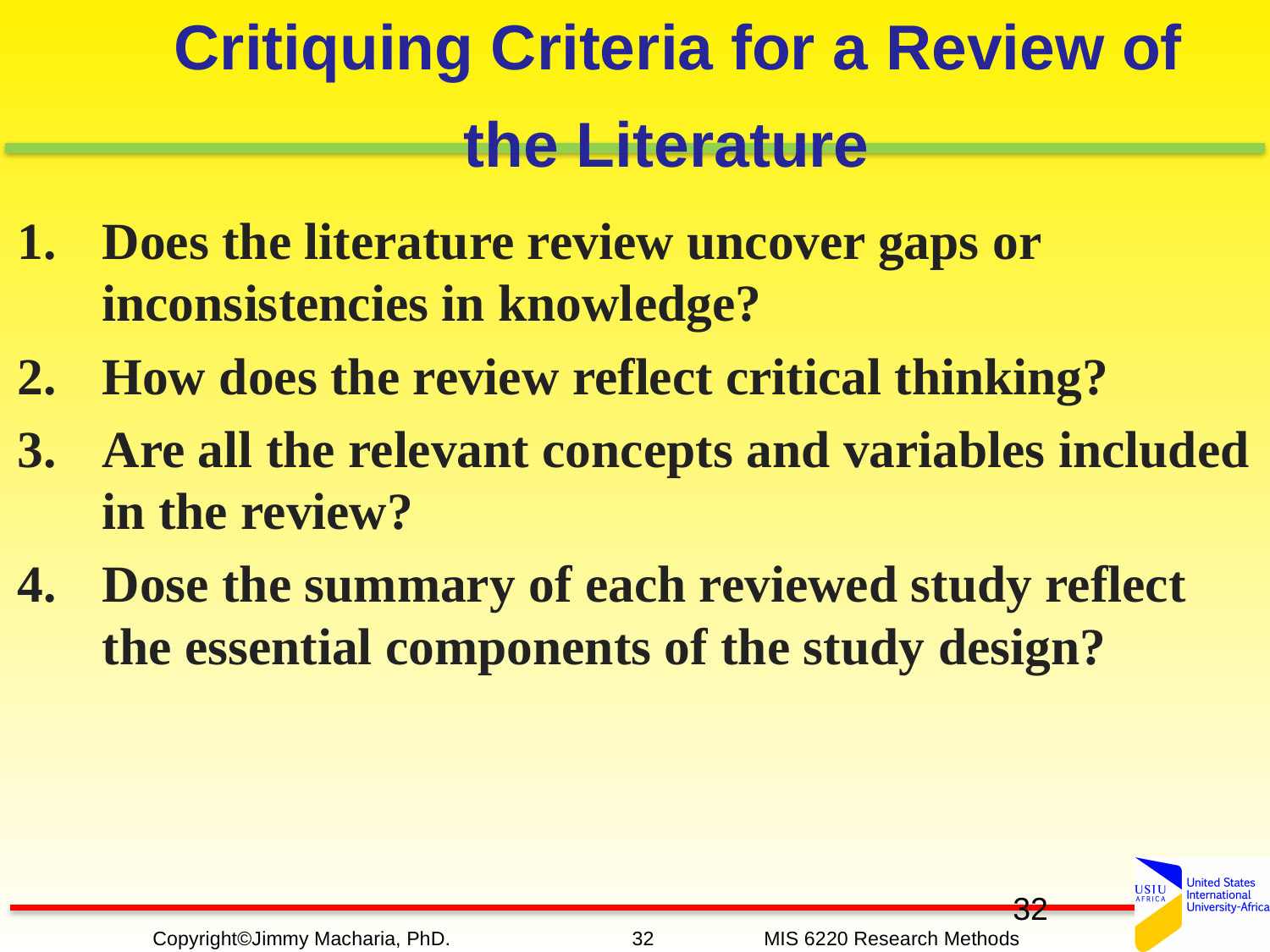

# Critiquing Criteria for a Review of the Literature
Does the literature review uncover gaps or inconsistencies in knowledge?
How does the review reflect critical thinking?
Are all the relevant concepts and variables included in the review?
Dose the summary of each reviewed study reflect the essential components of the study design?

32